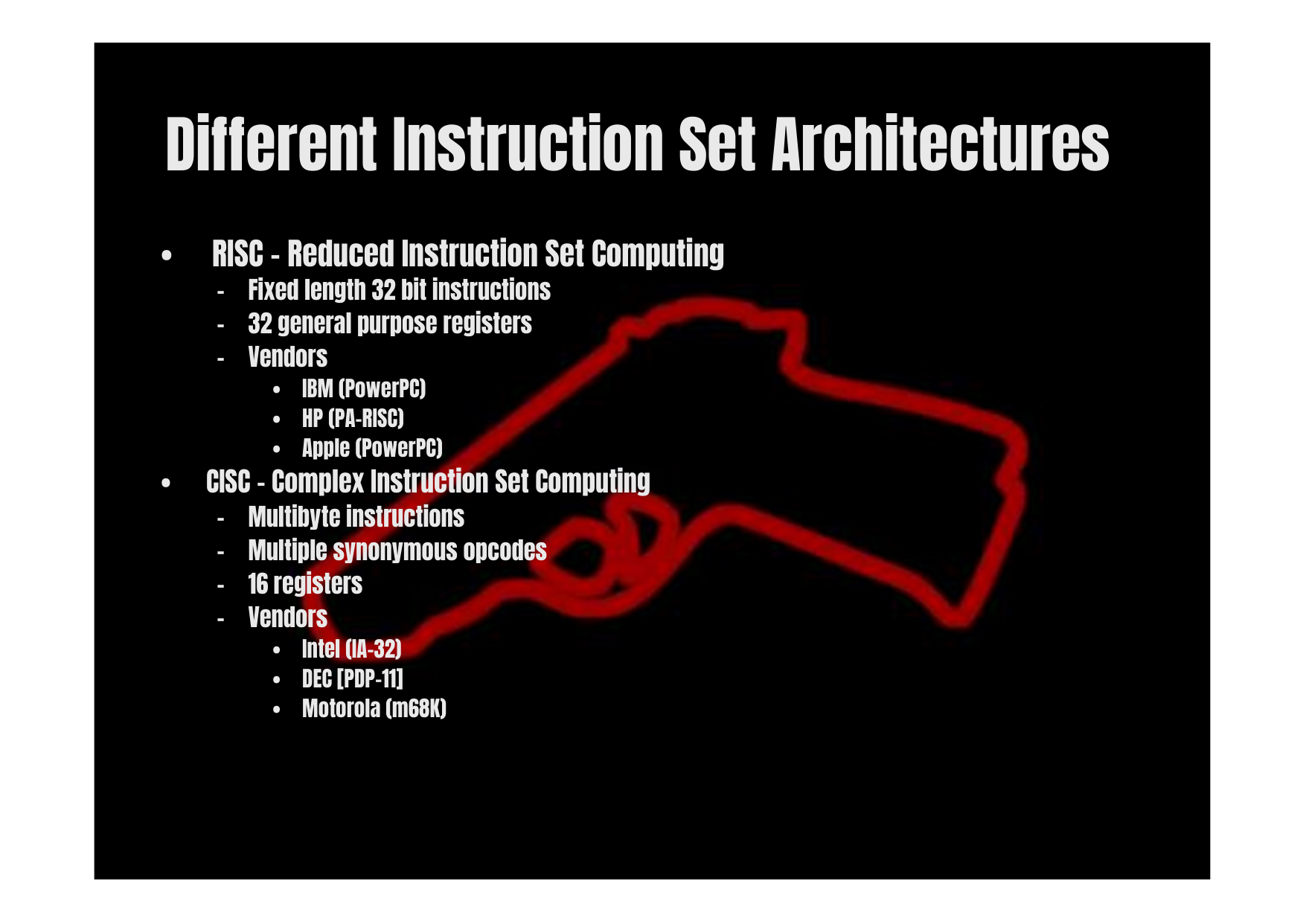

Different Instruction Set Architectures
•     RISC - Reduced Instruction Set Computing
–    Fixed length 32 bit instructions
–    32 general purpose registers
–    Vendors
•    IBM (PowerPC)
•    HP (PA-RISC)
•    Apple (PowerPC)
•     CISC - Complex Instruction Set Computing
–    Multibyte instructions
–    Multiple synonymous opcodes
–    16 registers
–    Vendors
•    Intel (IA-32)
•    DEC [PDP-11]
•    Motorola (m68K)